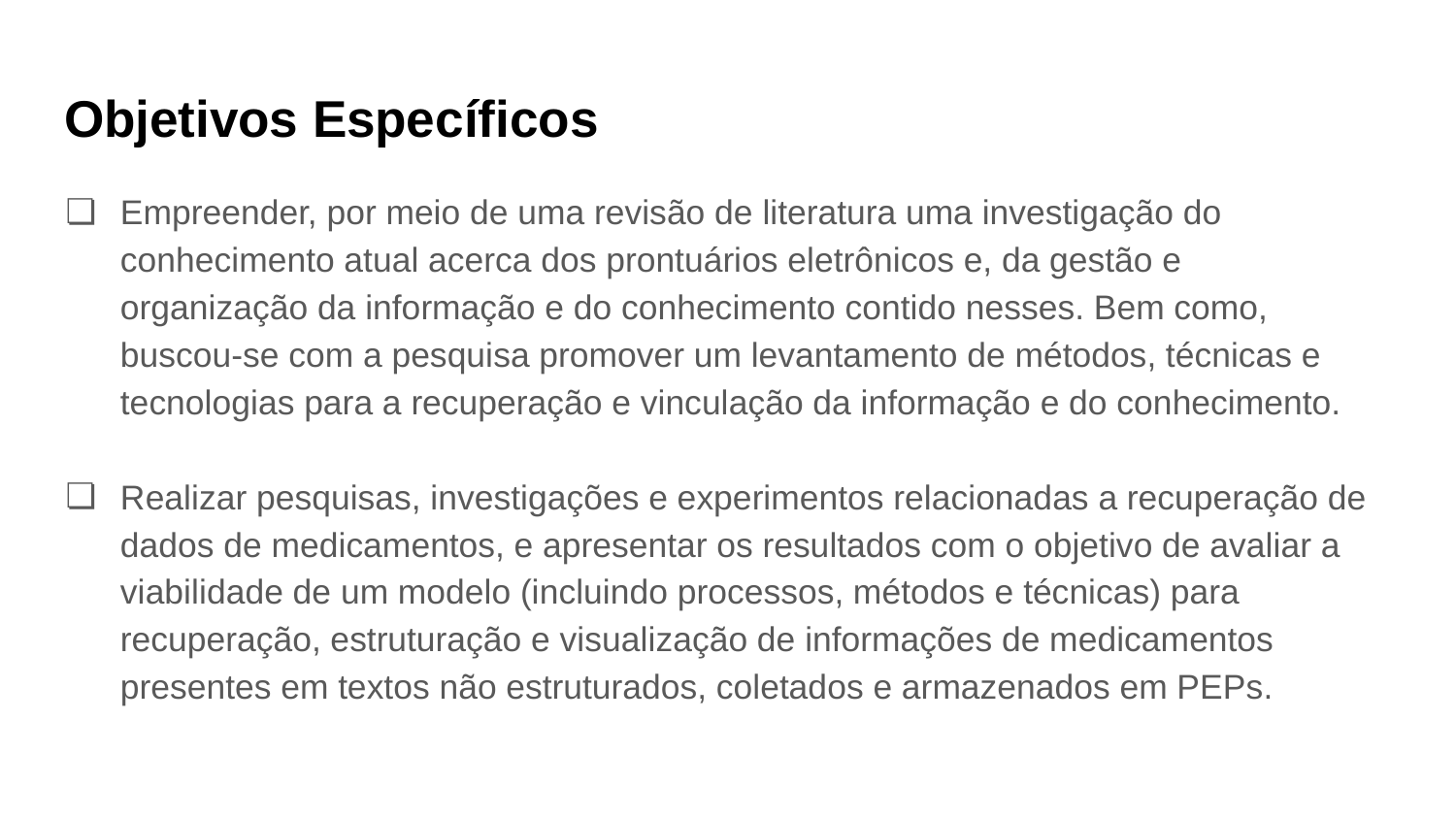

# Objetivos Específicos
Empreender, por meio de uma revisão de literatura uma investigação do conhecimento atual acerca dos prontuários eletrônicos e, da gestão e organização da informação e do conhecimento contido nesses. Bem como, buscou-se com a pesquisa promover um levantamento de métodos, técnicas e tecnologias para a recuperação e vinculação da informação e do conhecimento.

Realizar pesquisas, investigações e experimentos relacionadas a recuperação de dados de medicamentos, e apresentar os resultados com o objetivo de avaliar a viabilidade de um modelo (incluindo processos, métodos e técnicas) para recuperação, estruturação e visualização de informações de medicamentos presentes em textos não estruturados, coletados e armazenados em PEPs.